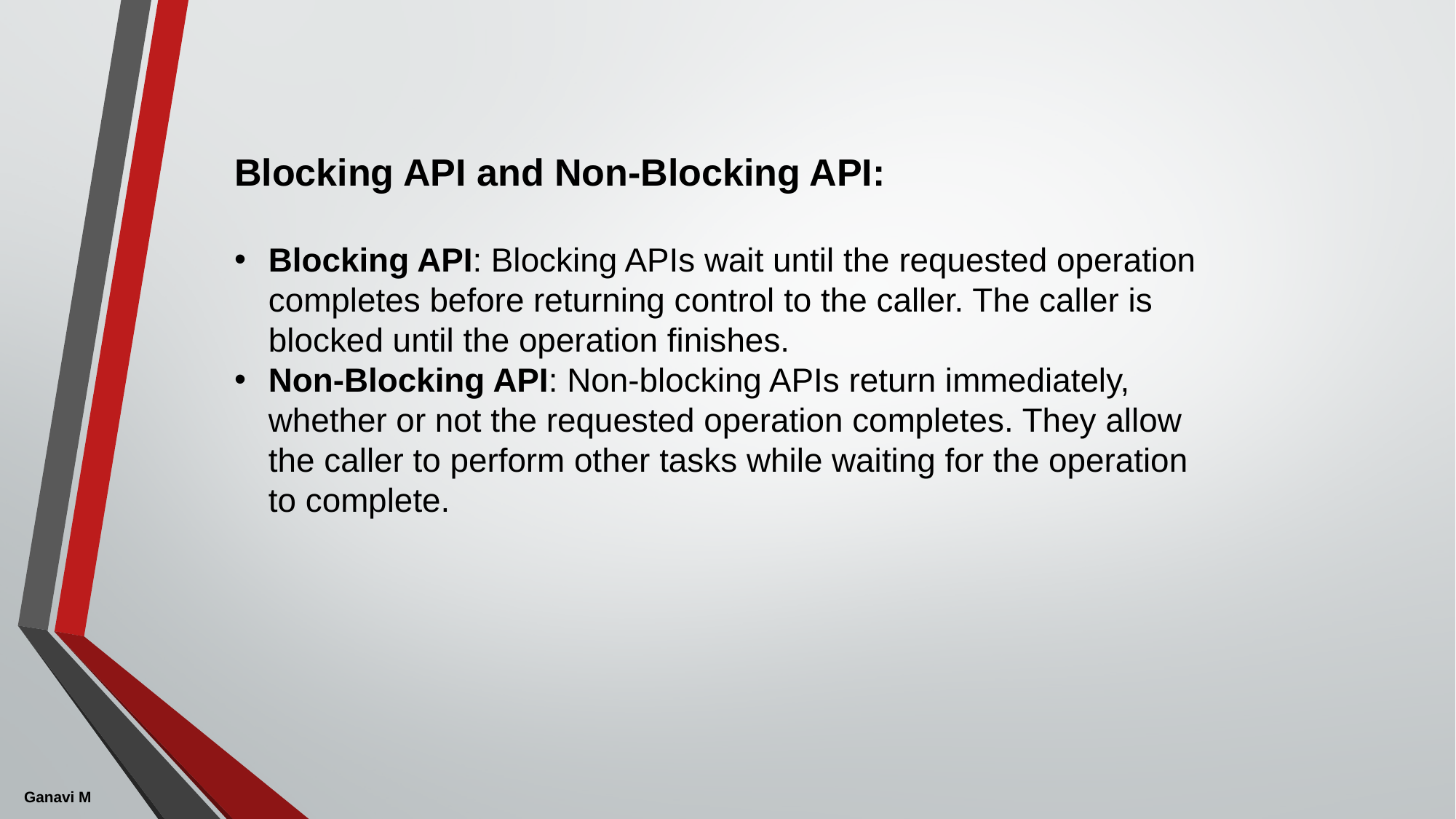

Blocking API and Non-Blocking API:

Blocking API: Blocking APIs wait until the requested operation completes before returning control to the caller. The caller is blocked until the operation finishes.
Non-Blocking API: Non-blocking APIs return immediately, whether or not the requested operation completes. They allow the caller to perform other tasks while waiting for the operation to complete.

Ganavi M